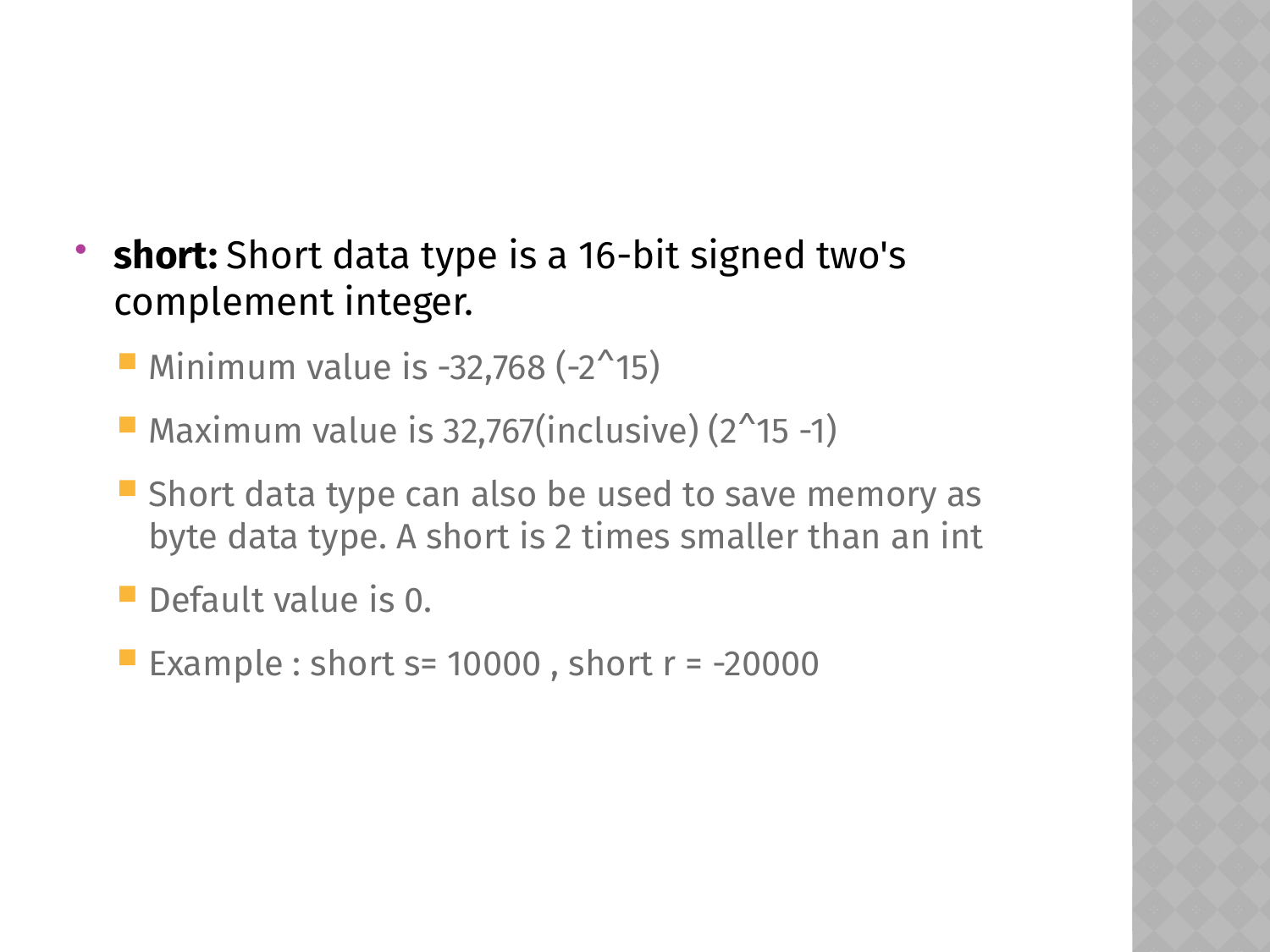

#
short: Short data type is a 16-bit signed two's complement integer.
Minimum value is -32,768 (-2^15)
Maximum value is 32,767(inclusive) (2^15 -1)
Short data type can also be used to save memory as byte data type. A short is 2 times smaller than an int
Default value is 0.
Example : short s= 10000 , short r = -20000